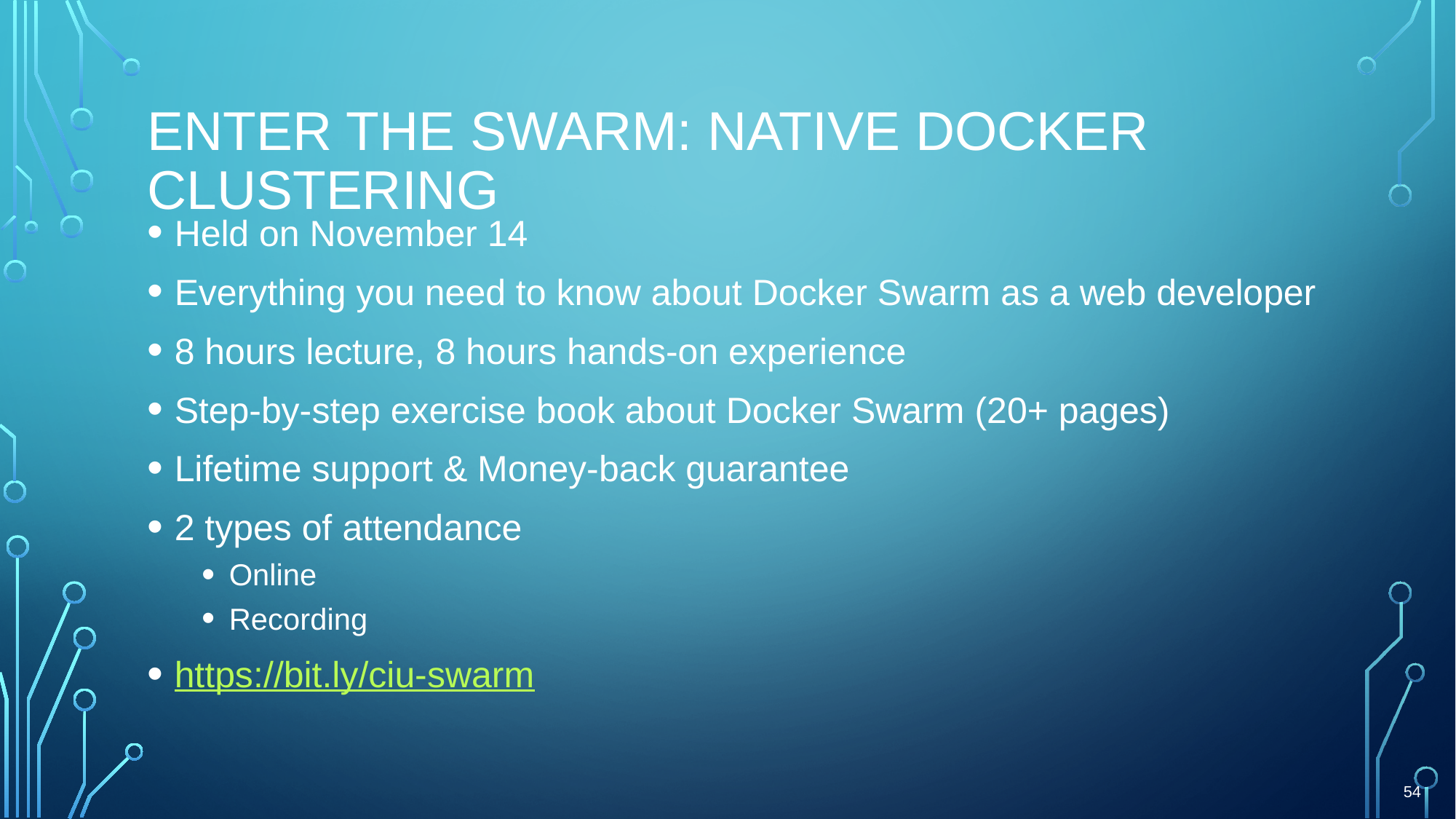

# ENTER THE SWARM: Native docker clustering
Held on November 14
Everything you need to know about Docker Swarm as a web developer
8 hours lecture, 8 hours hands-on experience
Step-by-step exercise book about Docker Swarm (20+ pages)
Lifetime support & Money-back guarantee
2 types of attendance
Online
Recording
https://bit.ly/ciu-swarm

54